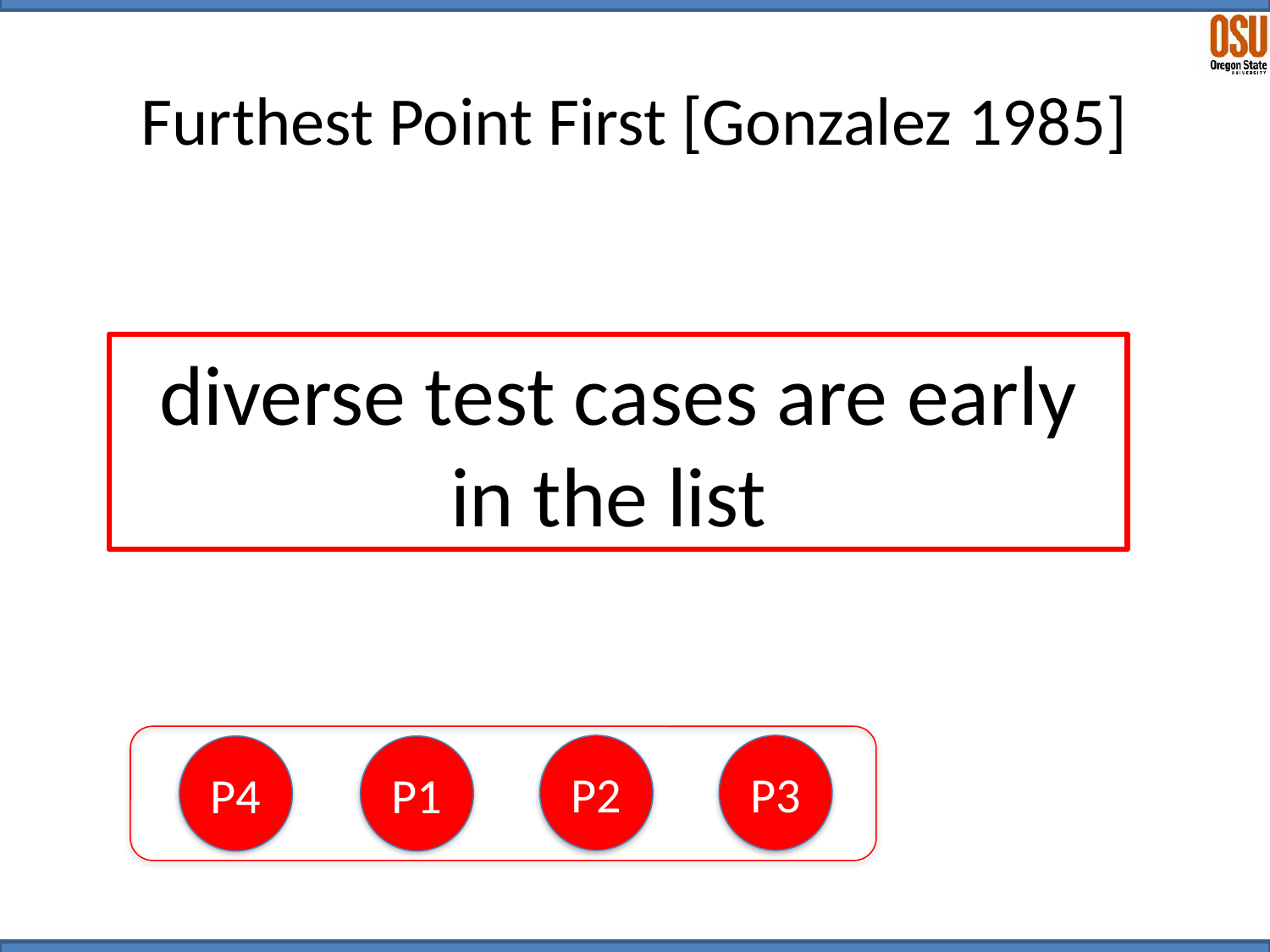

# Furthest Point First [Gonzalez 1985]
diverse test cases are early in the list

P2
P3
P4
P1